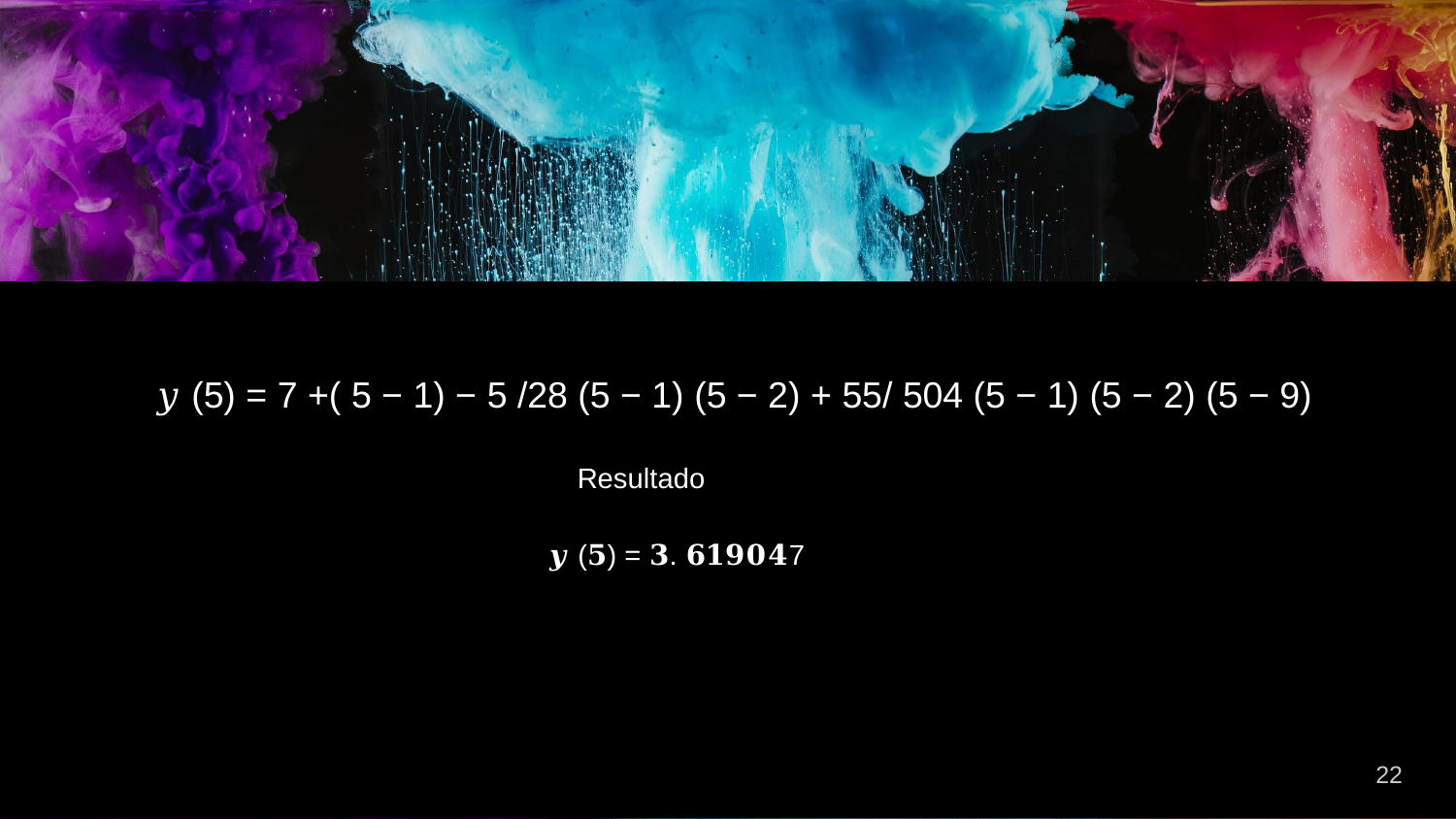

𝑦 (5) = 7 +( 5 − 1) − 5 /28 (5 − 1) (5 − 2) + 55/ 504 (5 − 1) (5 − 2) (5 − 9)
Resultado
𝒚 (𝟓) = 𝟑. 𝟔𝟏𝟗𝟎𝟒7
22